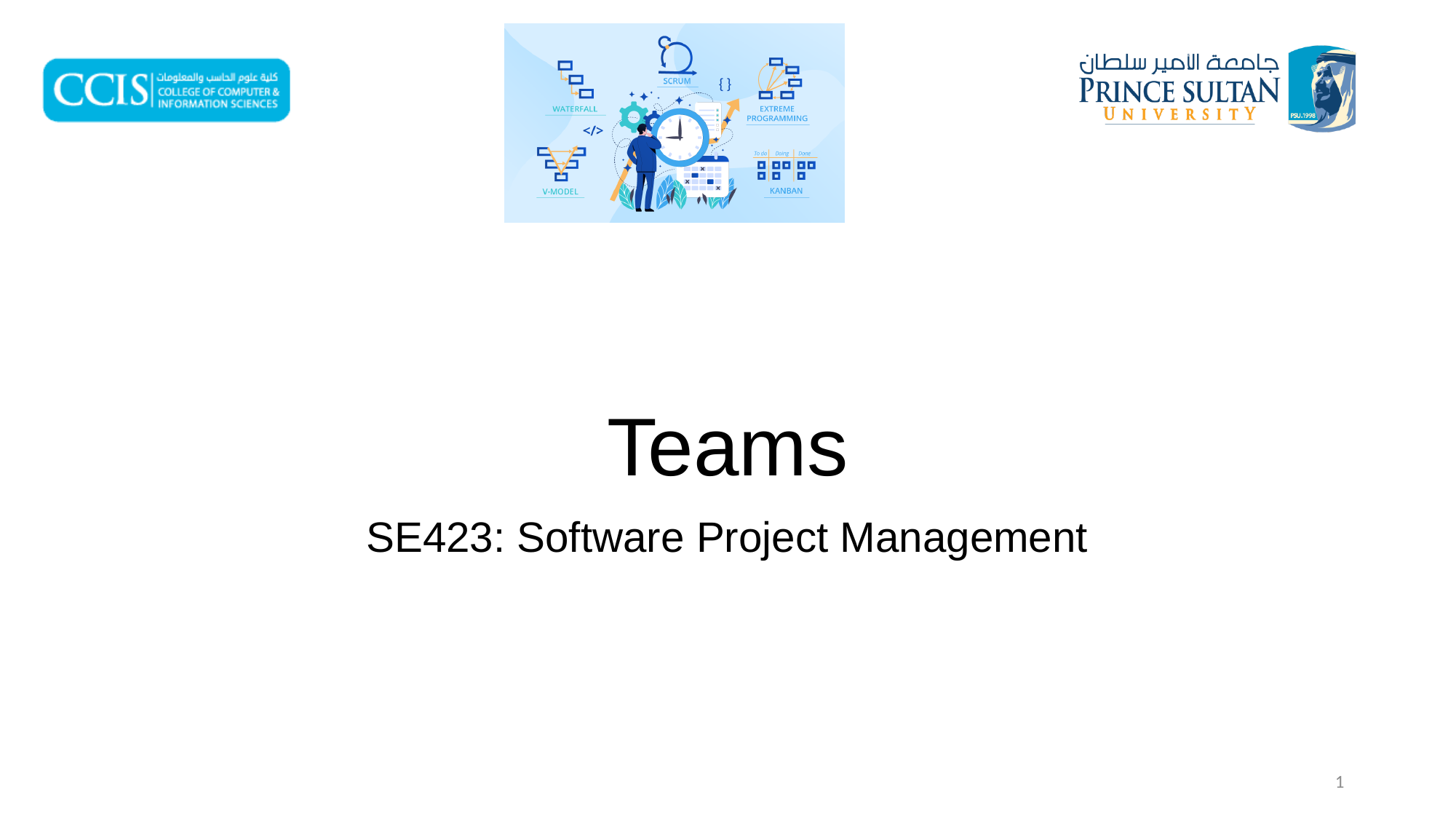

# Teams
SE423: Software Project Management
1